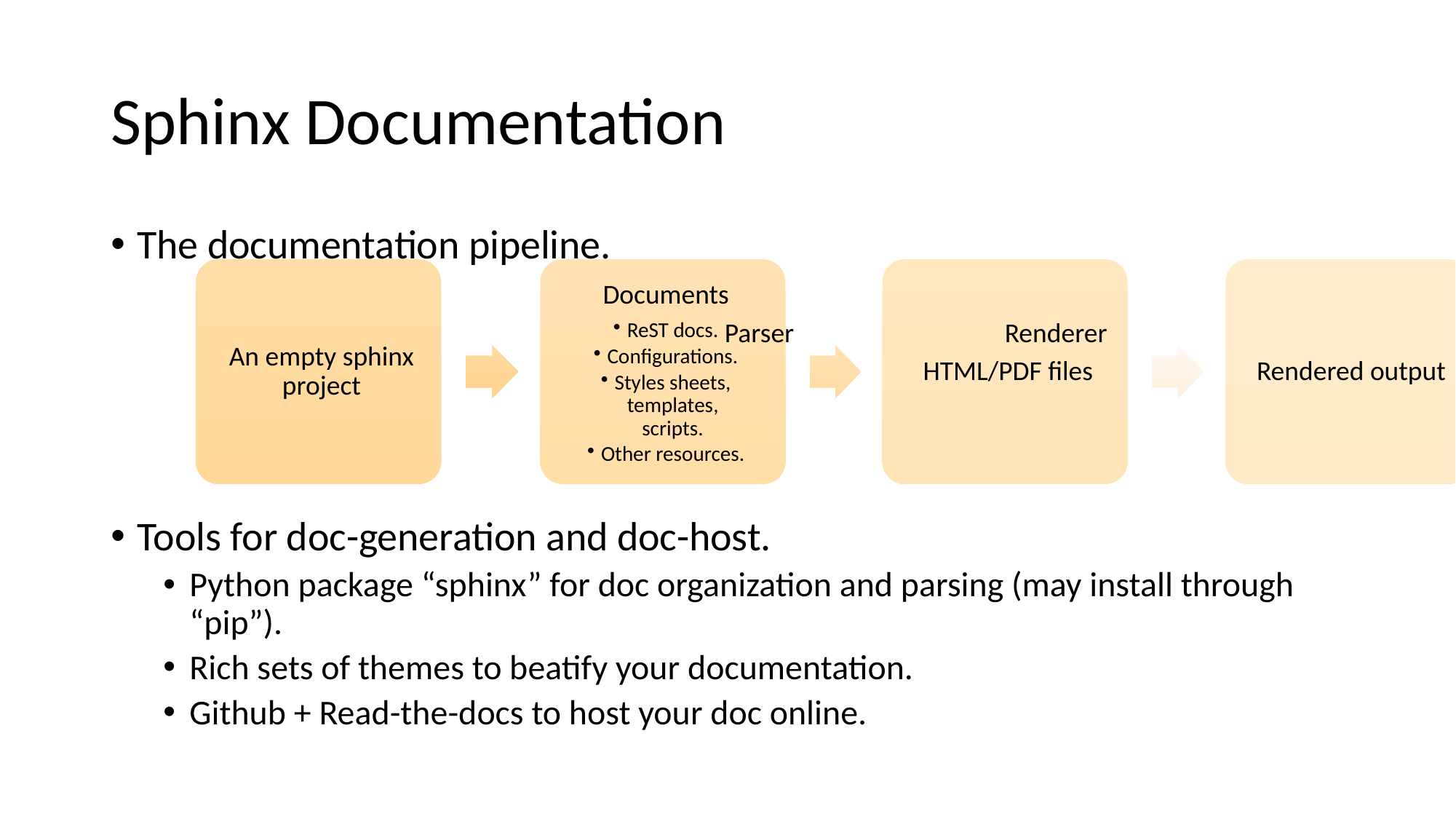

# Sphinx Documentation
The documentation pipeline.

Tools for doc-generation and doc-host.
Python package “sphinx” for doc organization and parsing (may install through “pip”).
Rich sets of themes to beatify your documentation.
Github + Read-the-docs to host your doc online.
An empty sphinx project

Documents
ReST docs.
Configurations.
Styles sheets,
templates,
scripts.
Other resources.

HTML/PDF files

Rendered output
Parser
Renderer